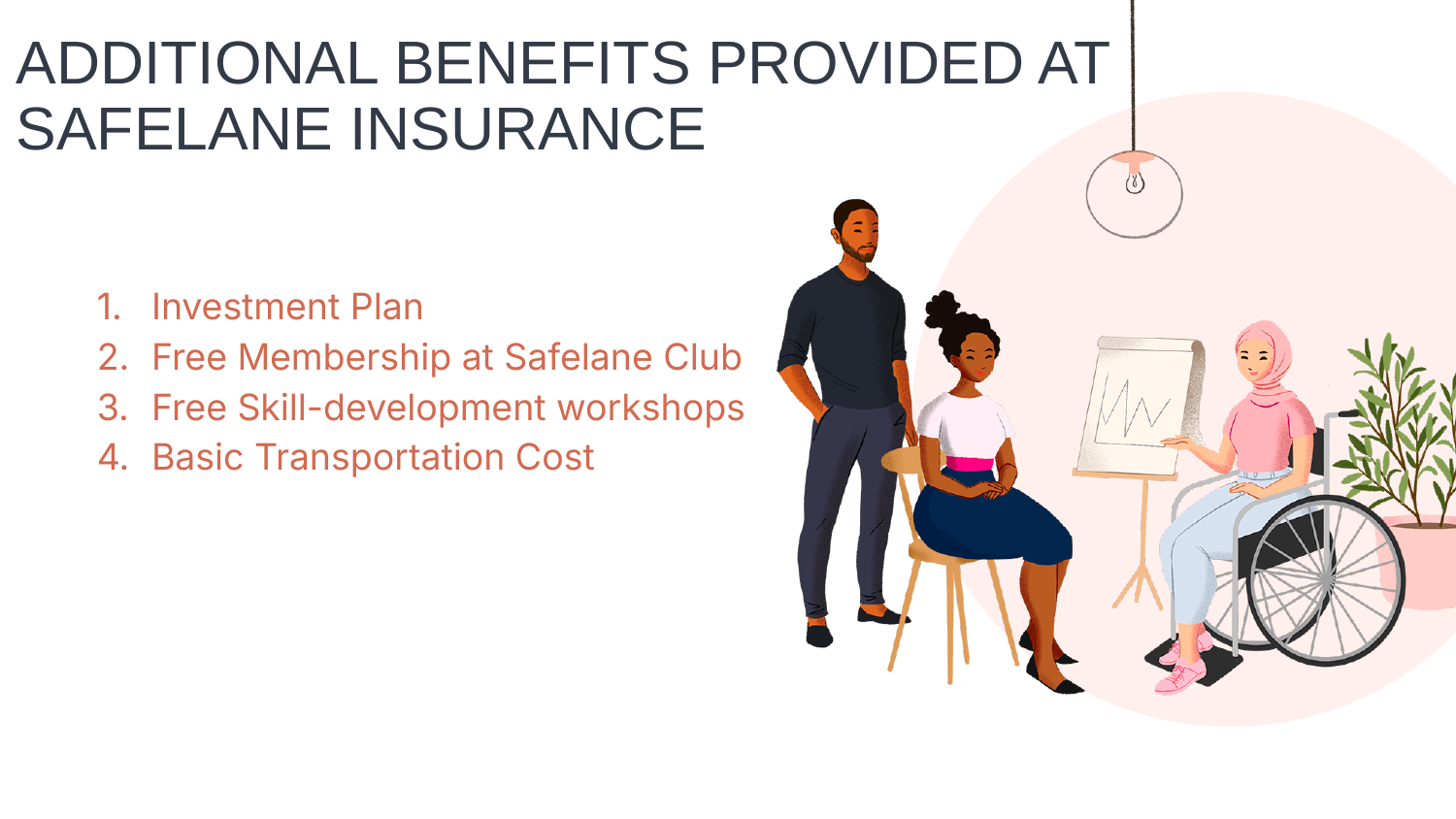

# ADDITIONAL BENEFITS PROVIDED AT SAFELANE INSURANCE

Investment Plan
Free Membership at Safelane Club
Free Skill-development workshops
Basic Transportation Cost